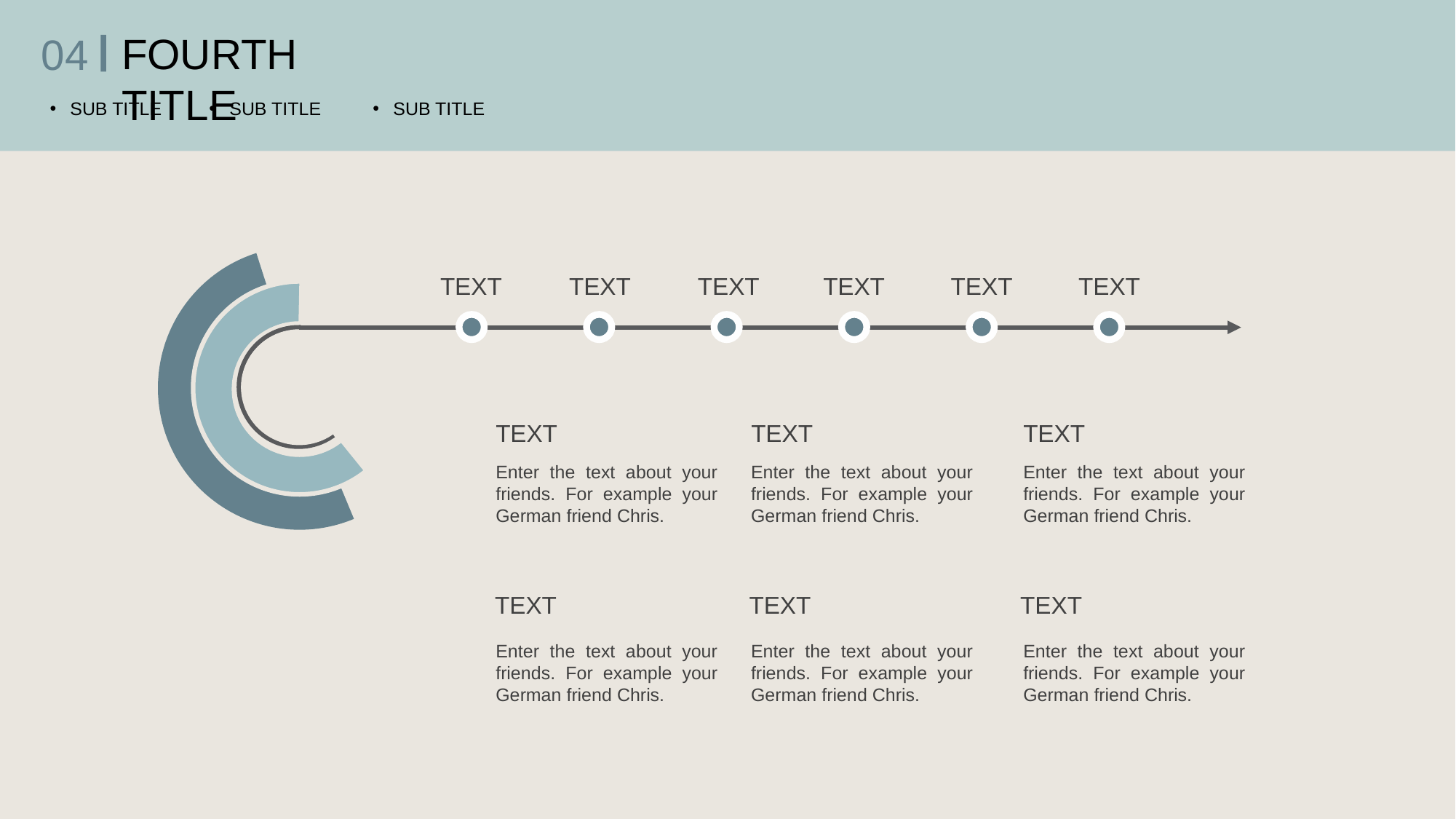

04
FOURTH TITLE

SUB TITLE
SUB TITLE
SUB TITLE

TEXT
TEXT
TEXT
TEXT
TEXT
TEXT

TEXT
TEXT
TEXT
Enter the text about your friends. For example your German friend Chris.
Enter the text about your friends. For example your German friend Chris.
Enter the text about your friends. For example your German friend Chris.
TEXT
TEXT
TEXT
Enter the text about your friends. For example your German friend Chris.
Enter the text about your friends. For example your German friend Chris.
Enter the text about your friends. For example your German friend Chris.